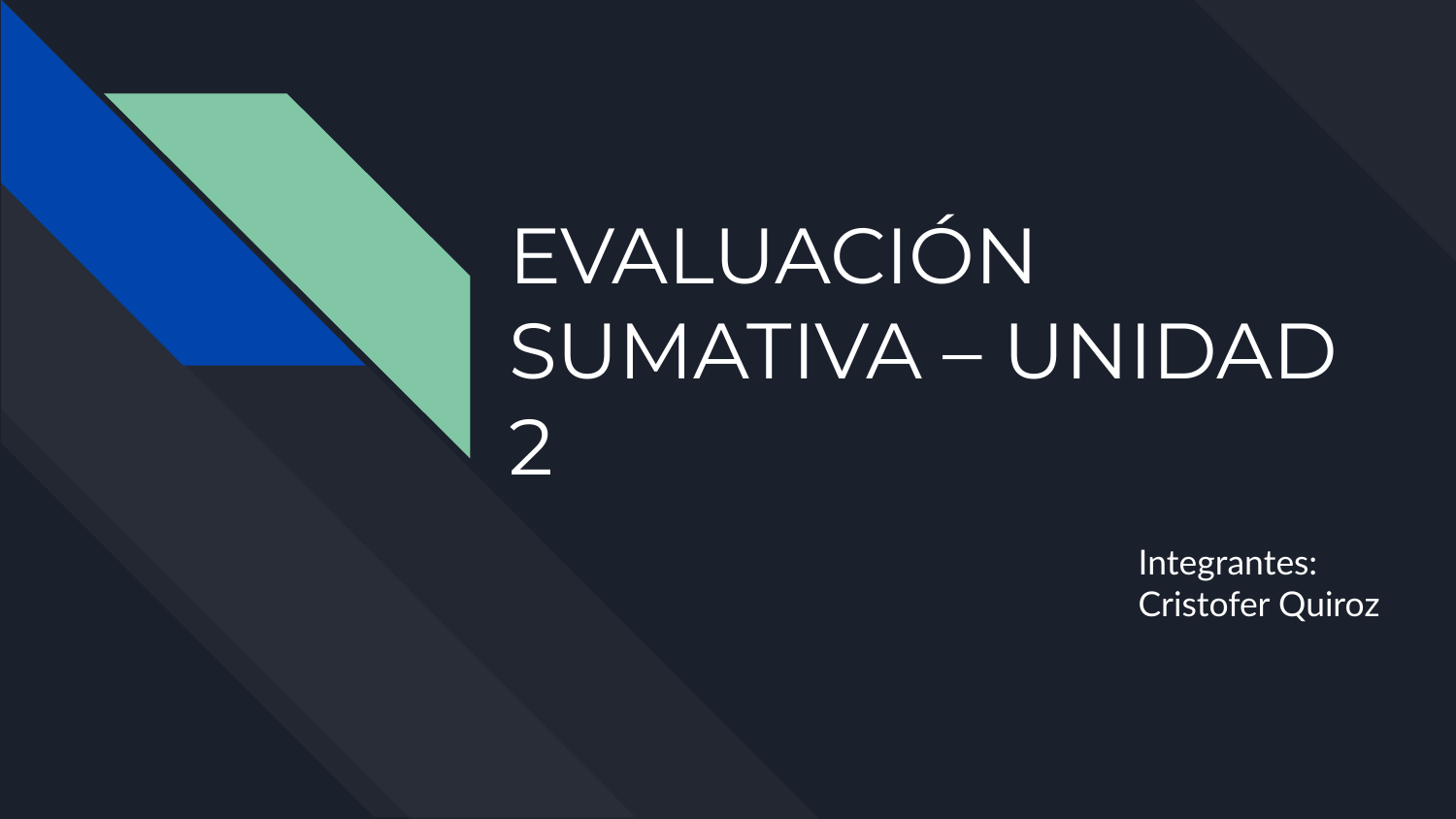

# EVALUACIÓN SUMATIVA – UNIDAD 2
Integrantes:
Cristofer Quiroz